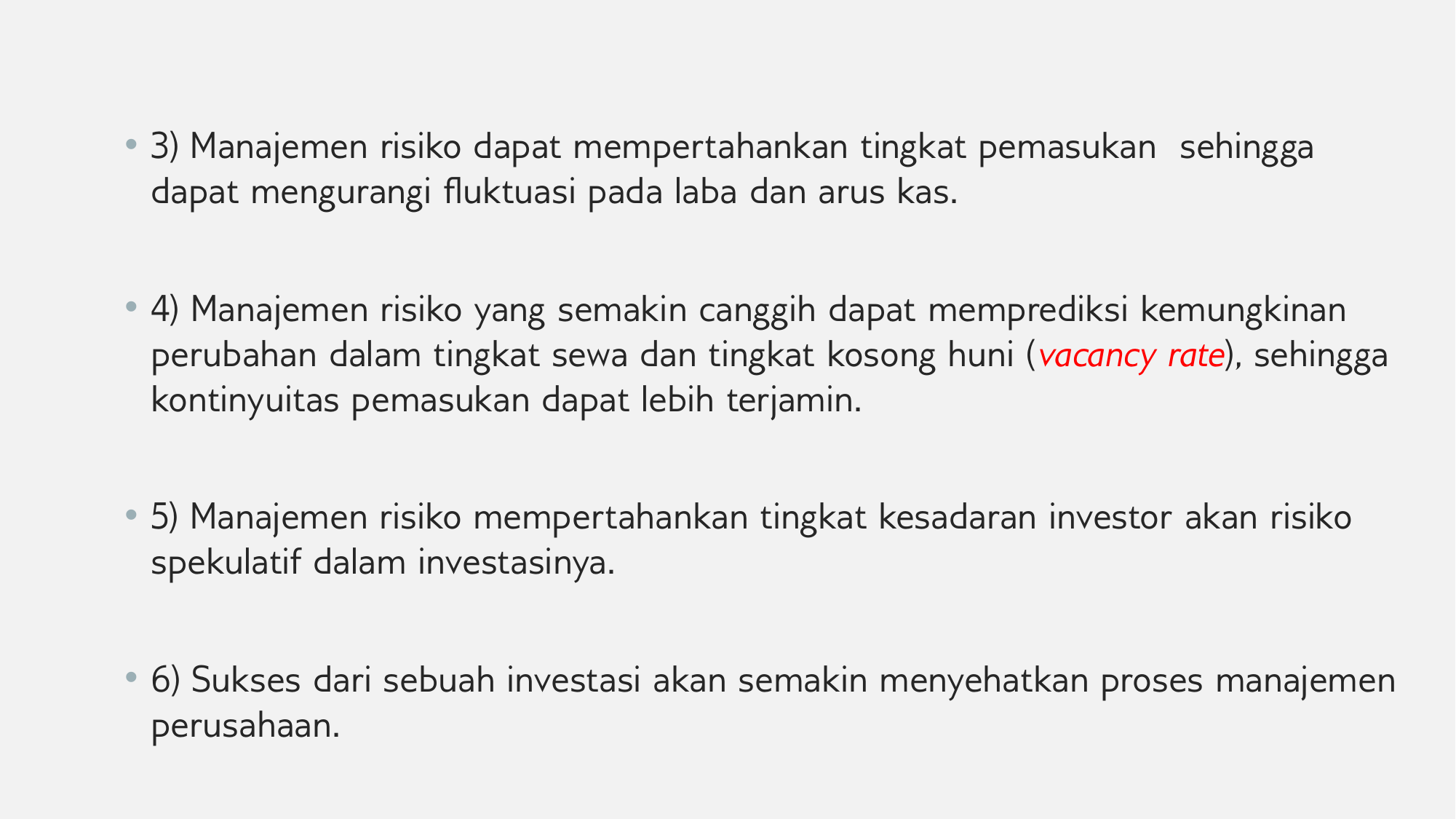

3) Manajemen risiko dapat mempertahankan tingkat pemasukan  sehingga dapat mengurangi fluktuasi pada laba dan arus kas.

4) Manajemen risiko yang semakin canggih dapat memprediksi kemungkinan perubahan dalam tingkat sewa dan tingkat kosong huni (vacancy rate), sehingga kontinyuitas pemasukan dapat lebih terjamin.

5) Manajemen risiko mempertahankan tingkat kesadaran investor akan risiko spekulatif dalam investasinya.

6) Sukses dari sebuah investasi akan semakin menyehatkan proses manajemen perusahaan.